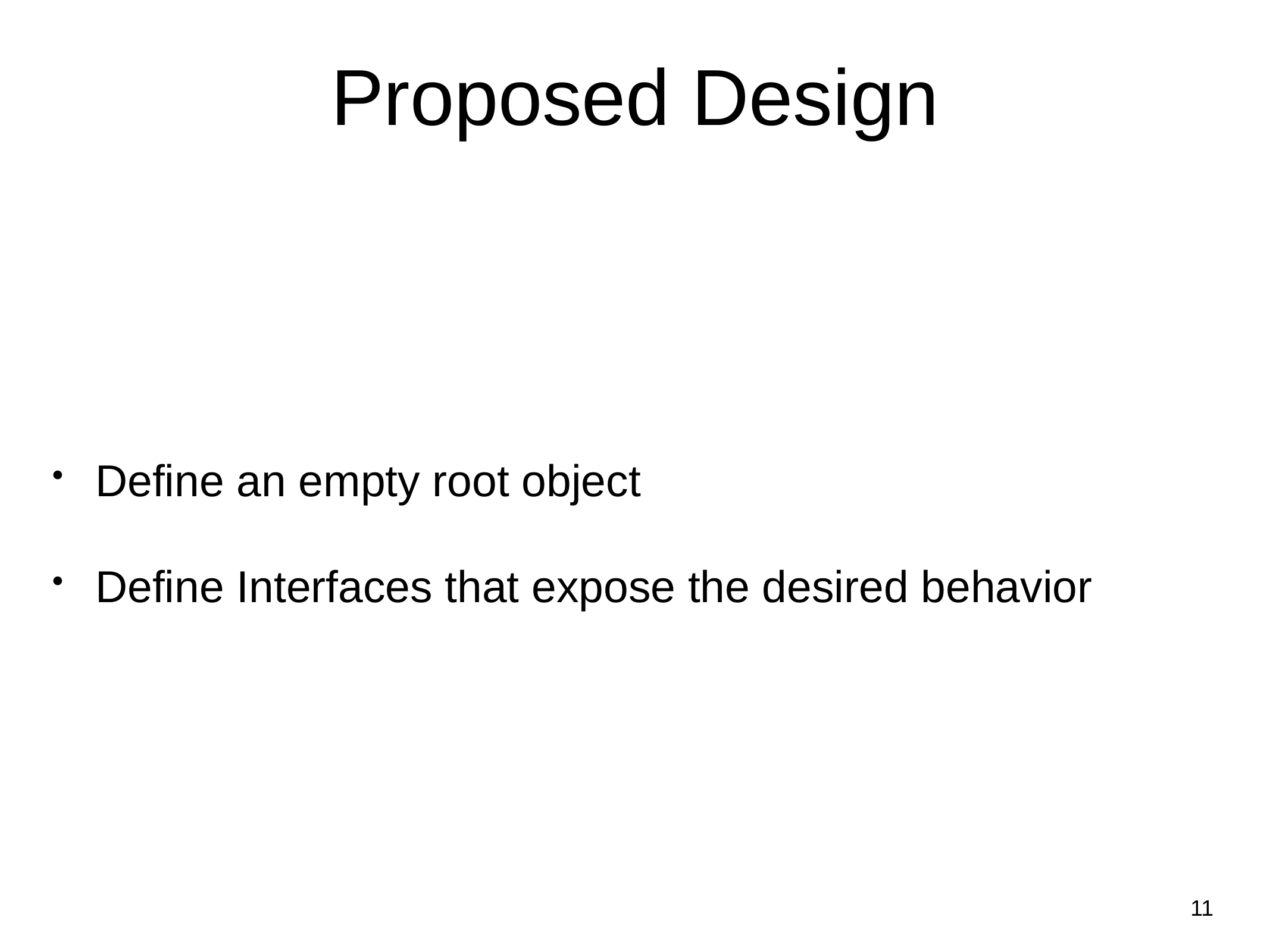

# Proposed Design
Define an empty root object
Define Interfaces that expose the desired behavior
11